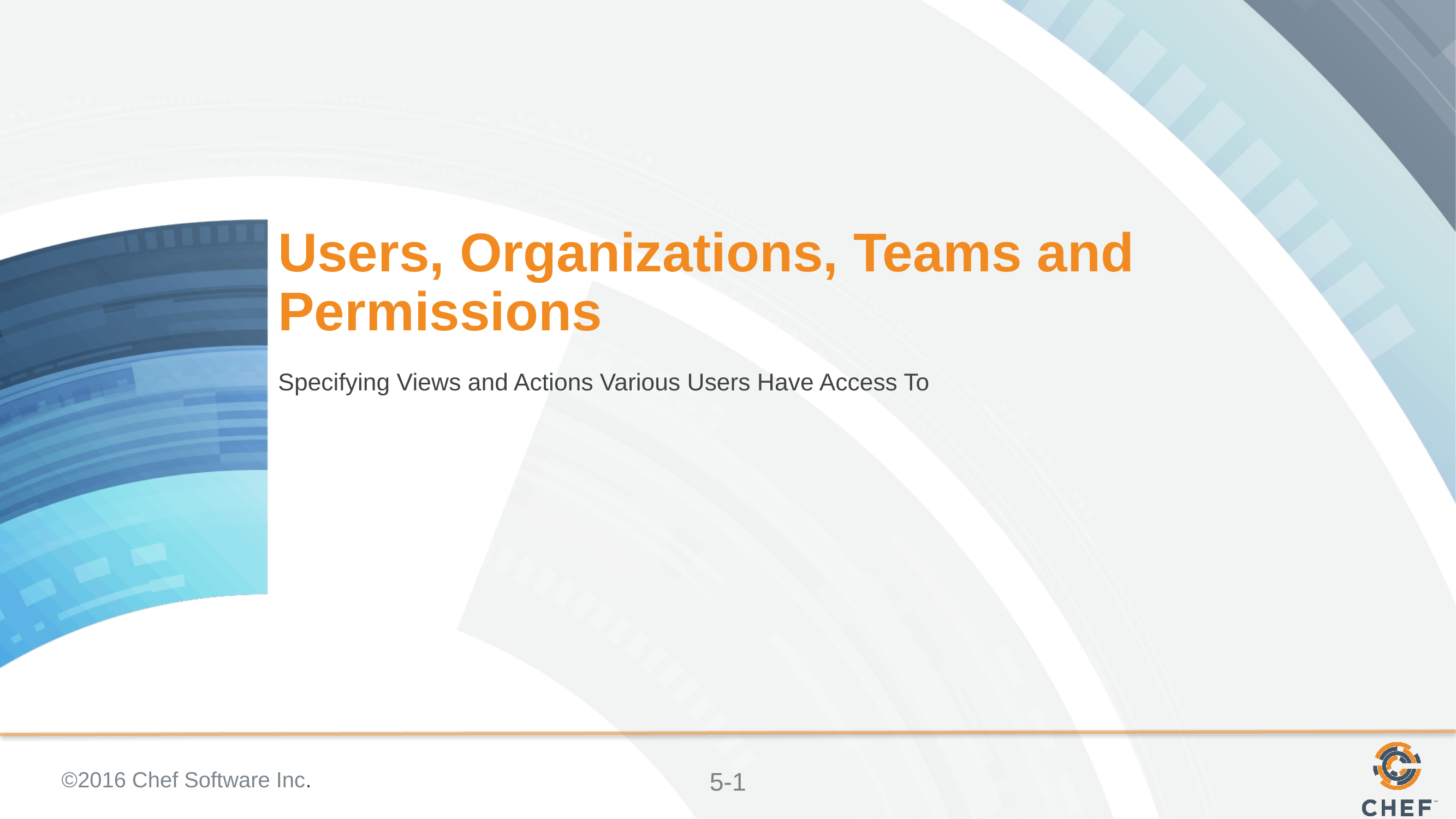

# Users, Organizations, Teams and Permissions
Specifying Views and Actions Various Users Have Access To